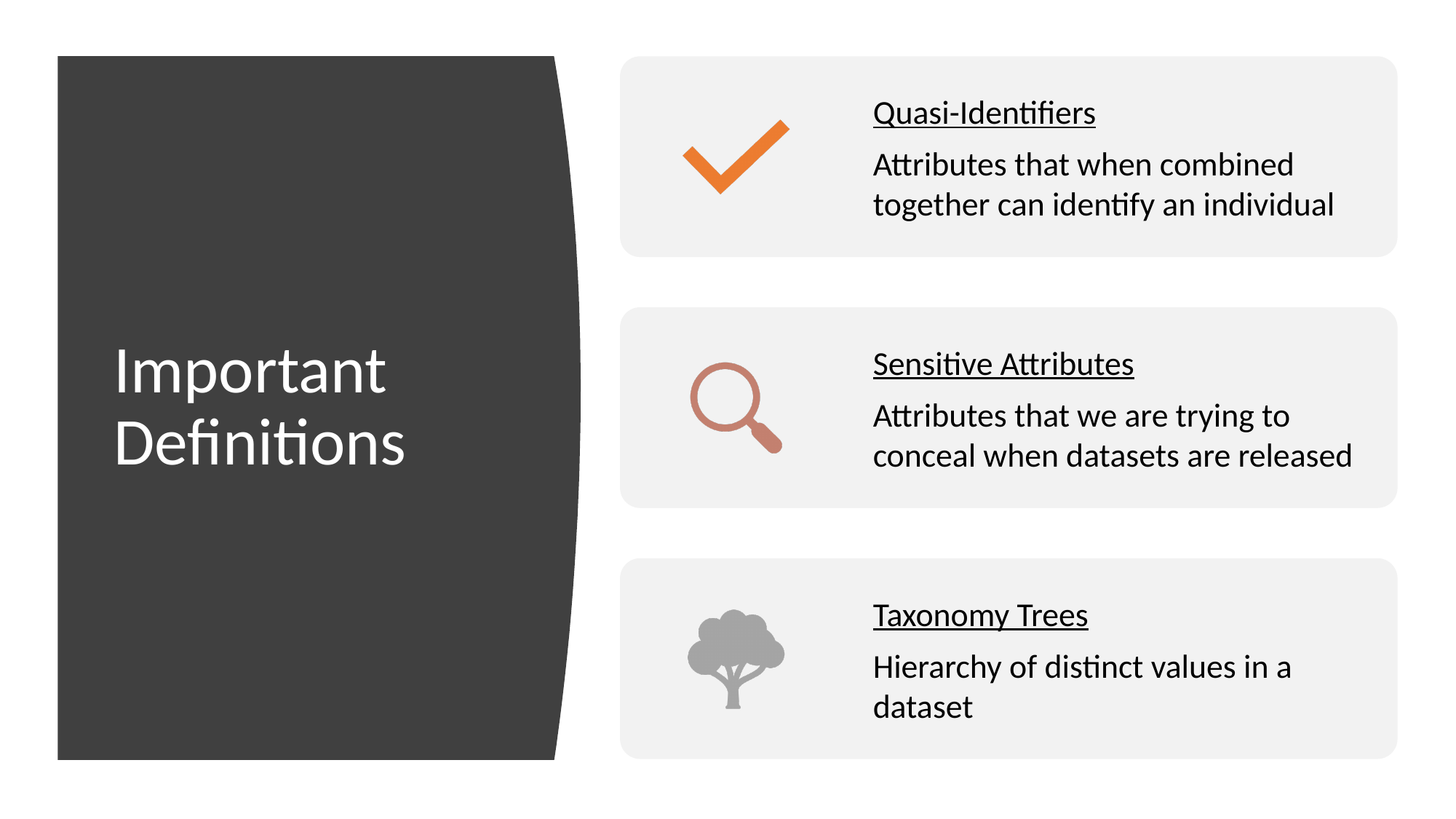

Quasi-Identifiers
Attributes that when combined together can identify an individual
Sensitive Attributes
Attributes that we are trying to conceal when datasets are released
Taxonomy Trees
Hierarchy of distinct values in a dataset

# Important Definitions